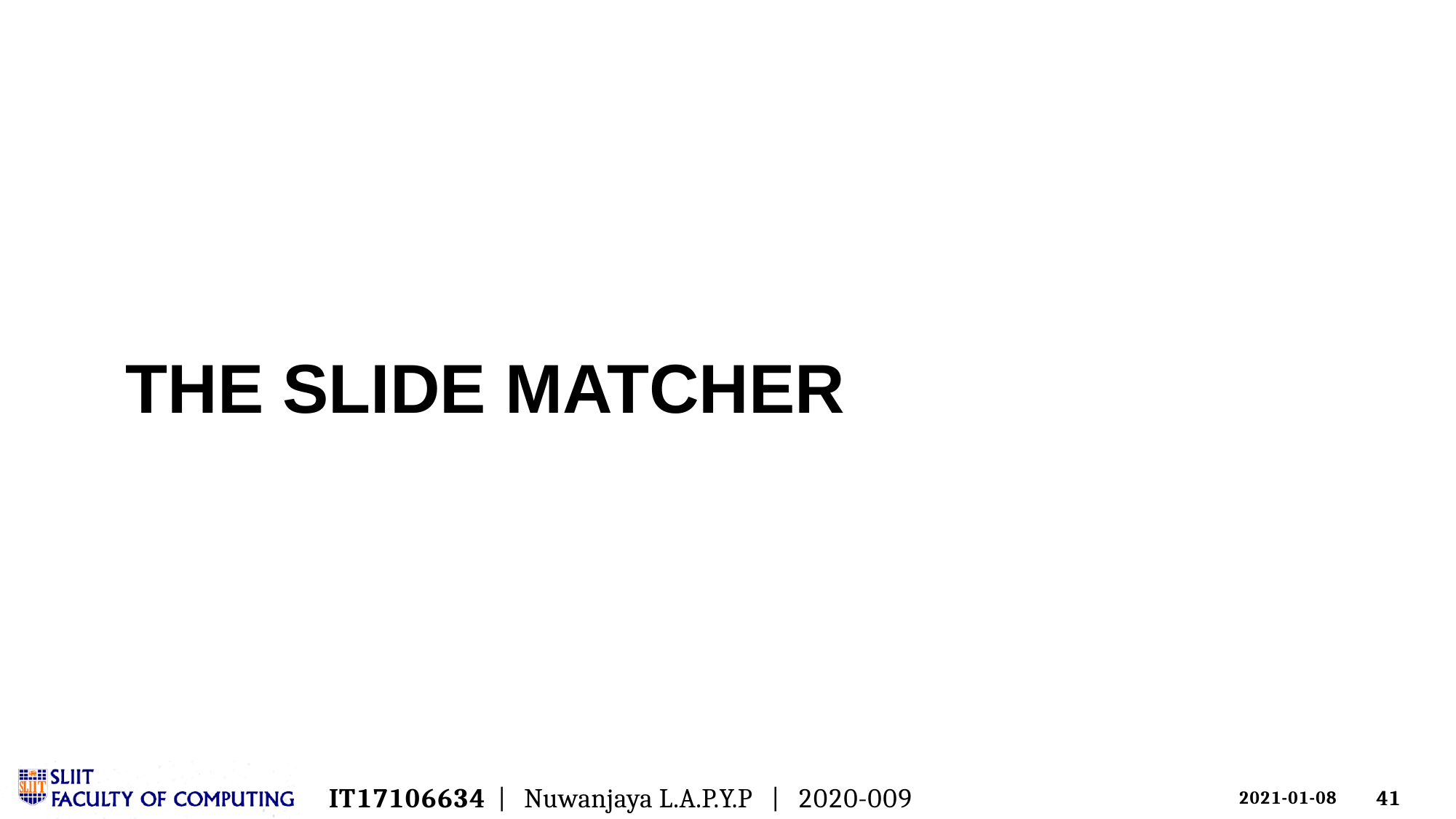

# The slide matcher
IT17106634  |   Nuwanjaya L.A.P.Y.P   |   2020-009